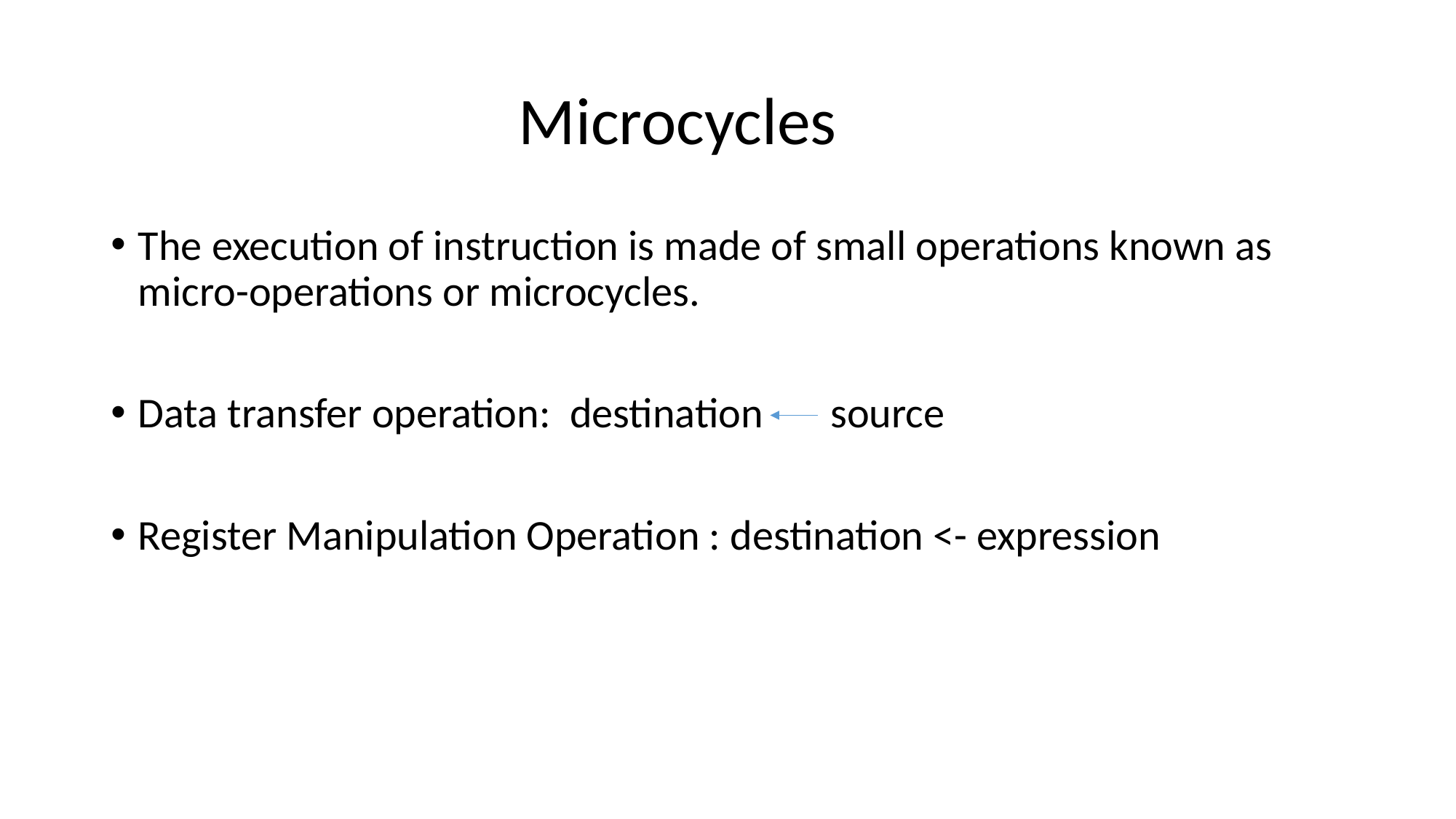

# Microcycles
The execution of instruction is made of small operations known as micro-operations or microcycles.

Data transfer operation:  destination       source

Register Manipulation Operation : destination <- expression